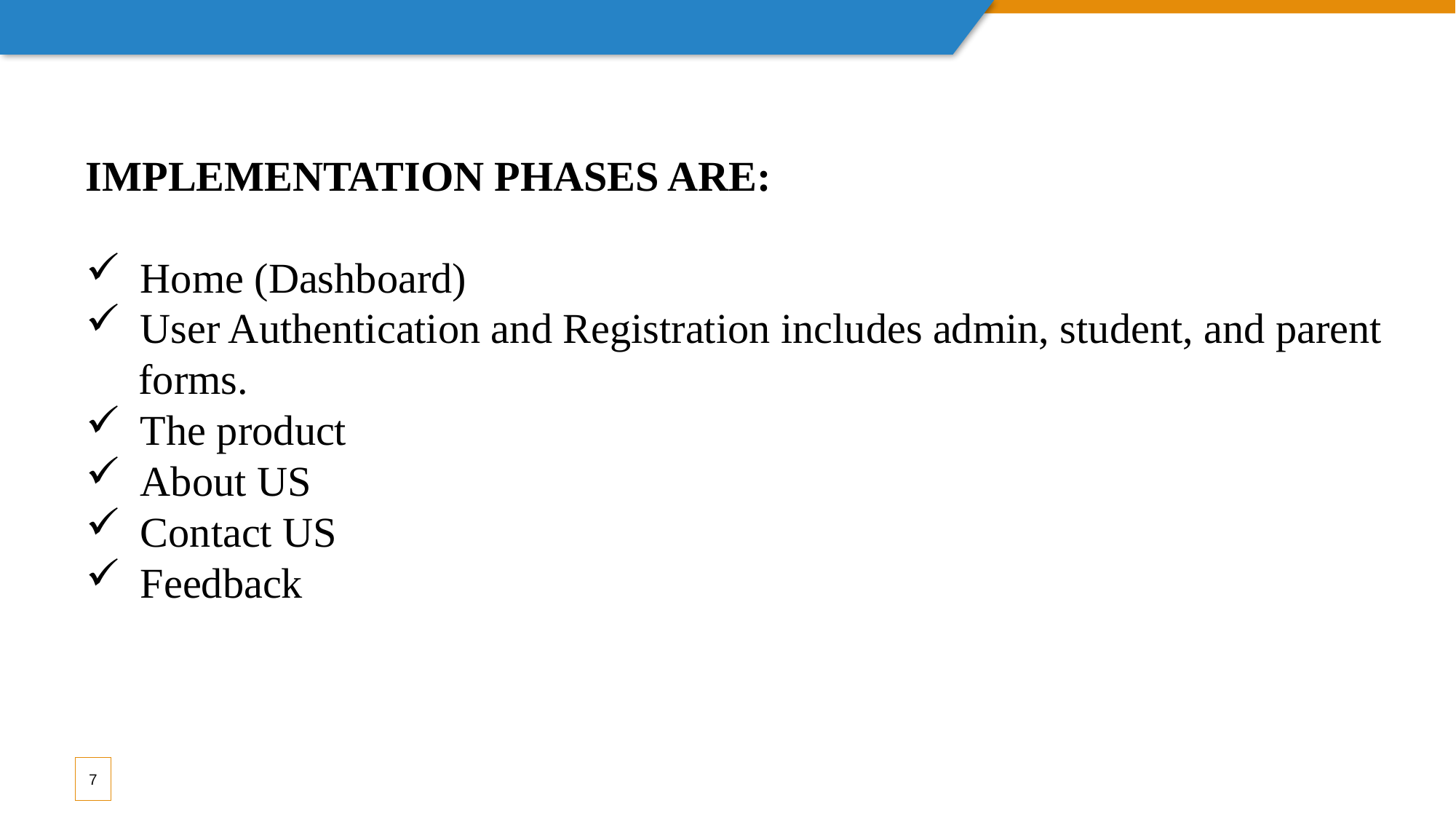

IMPLEMENTATION PHASES ARE:

Home (Dashboard)
User Authentication and Registration includes admin, student, and parent
     forms.
The product
About US
Contact US
Feedback
7